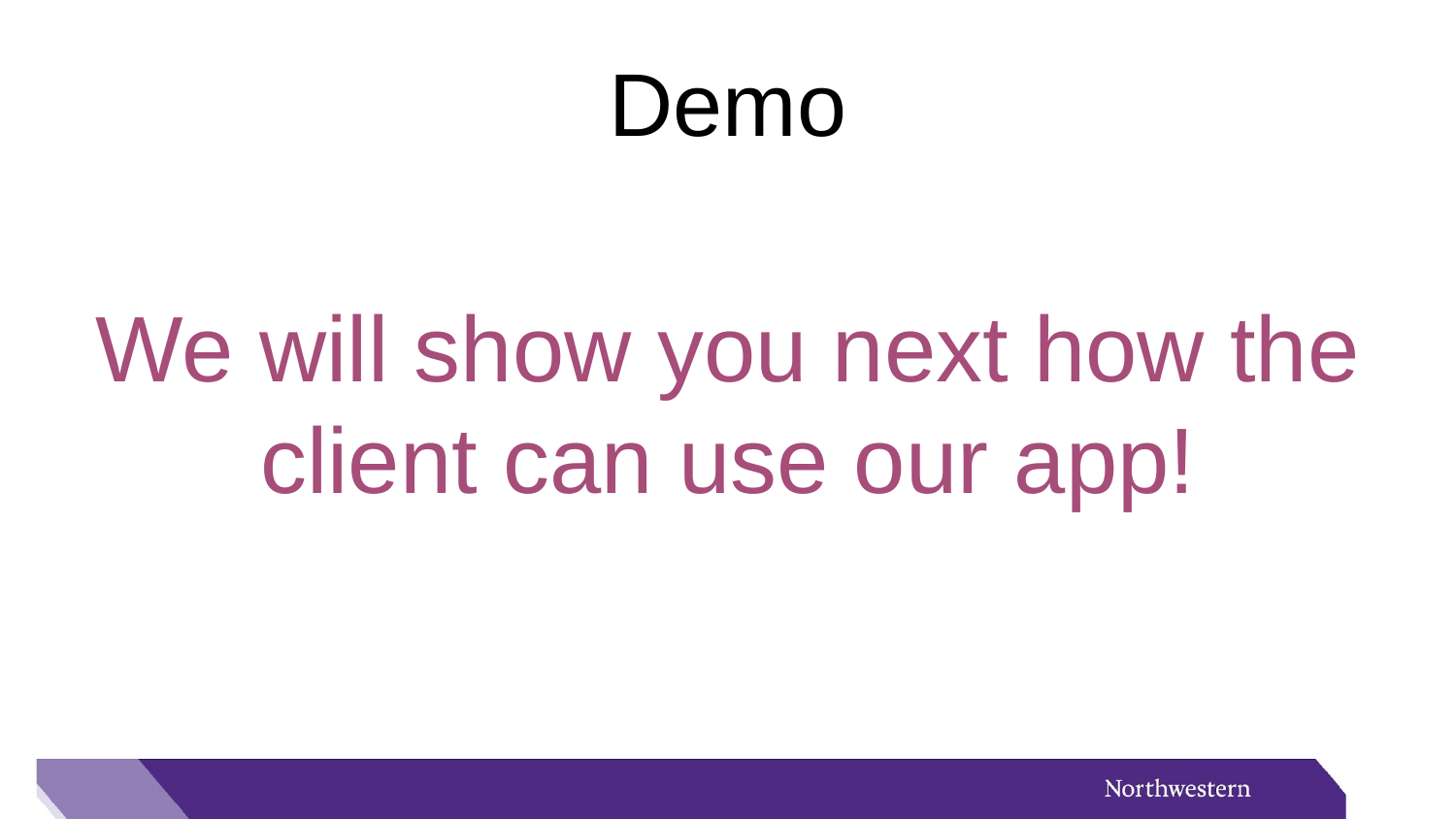

# Demo

We will show you next how the client can use our app!